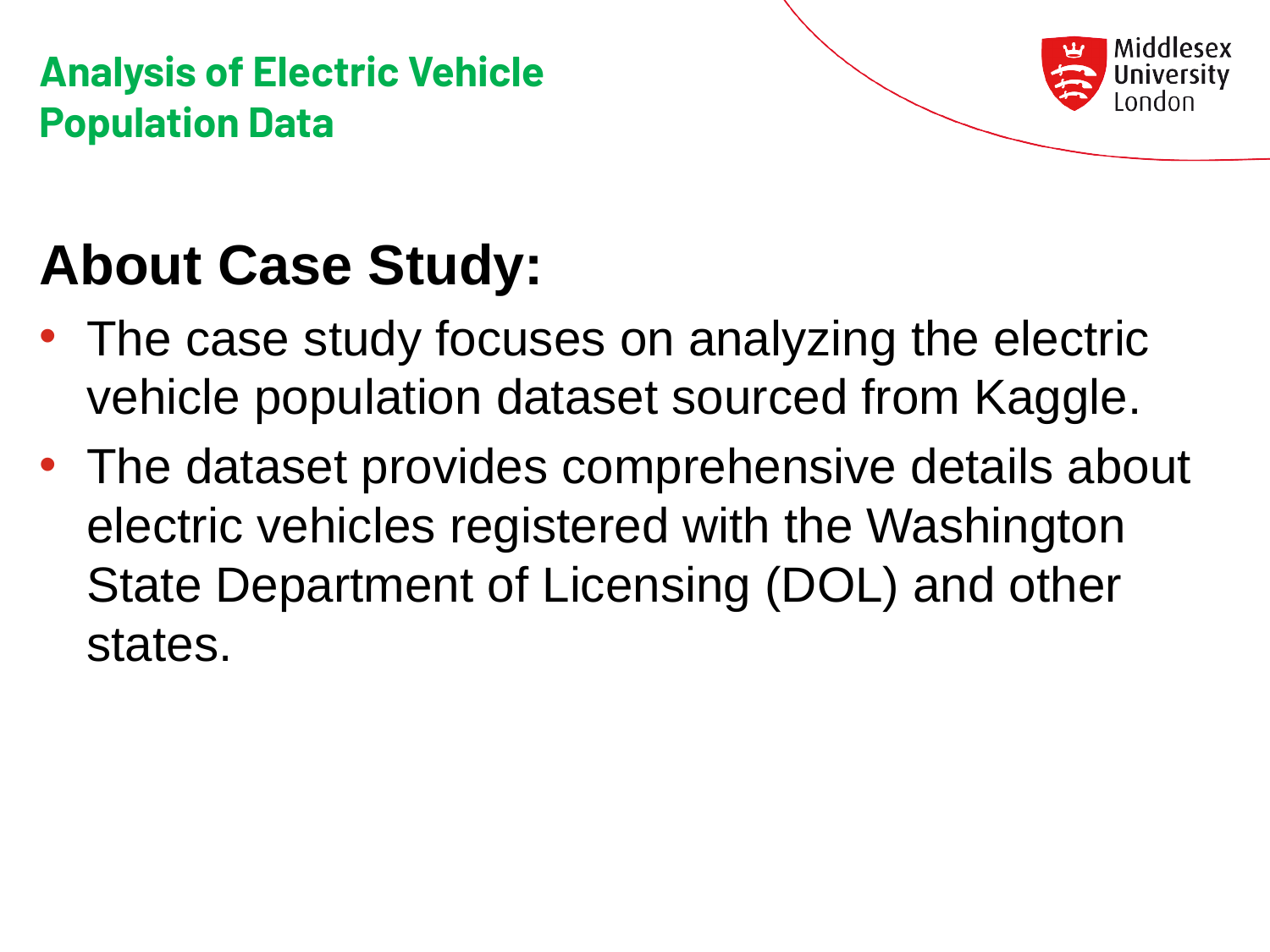

# Analysis of Electric Vehicle Population Data
About Case Study:
The case study focuses on analyzing the electric vehicle population dataset sourced from Kaggle.
The dataset provides comprehensive details about electric vehicles registered with the Washington State Department of Licensing (DOL) and other states.